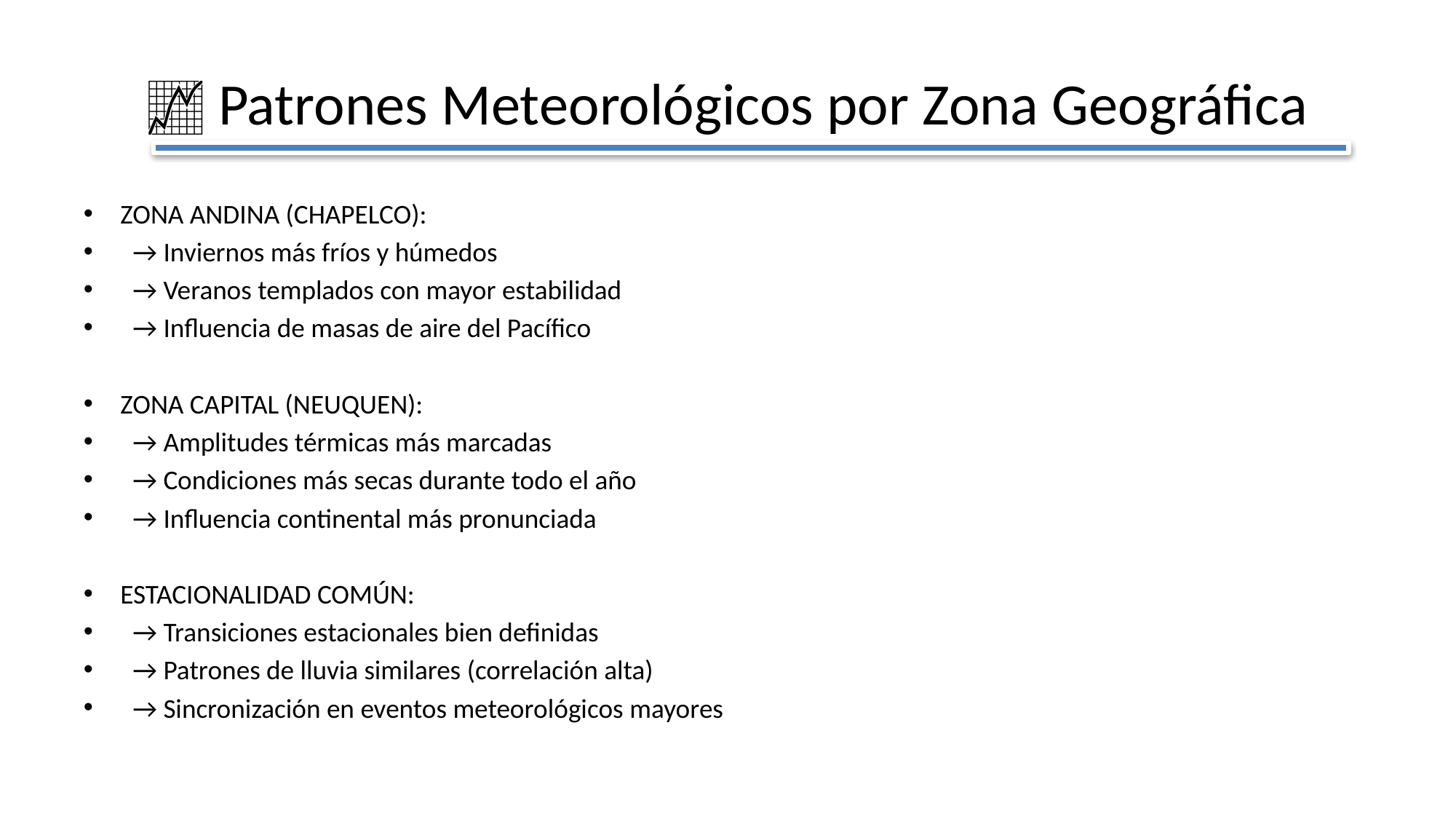

# 📈 Patrones Meteorológicos por Zona Geográfica

ZONA ANDINA (CHAPELCO):
  → Inviernos más fríos y húmedos
  → Veranos templados con mayor estabilidad
  → Influencia de masas de aire del Pacífico

ZONA CAPITAL (NEUQUEN):
  → Amplitudes térmicas más marcadas
  → Condiciones más secas durante todo el año
  → Influencia continental más pronunciada

ESTACIONALIDAD COMÚN:
  → Transiciones estacionales bien definidas
  → Patrones de lluvia similares (correlación alta)
  → Sincronización en eventos meteorológicos mayores